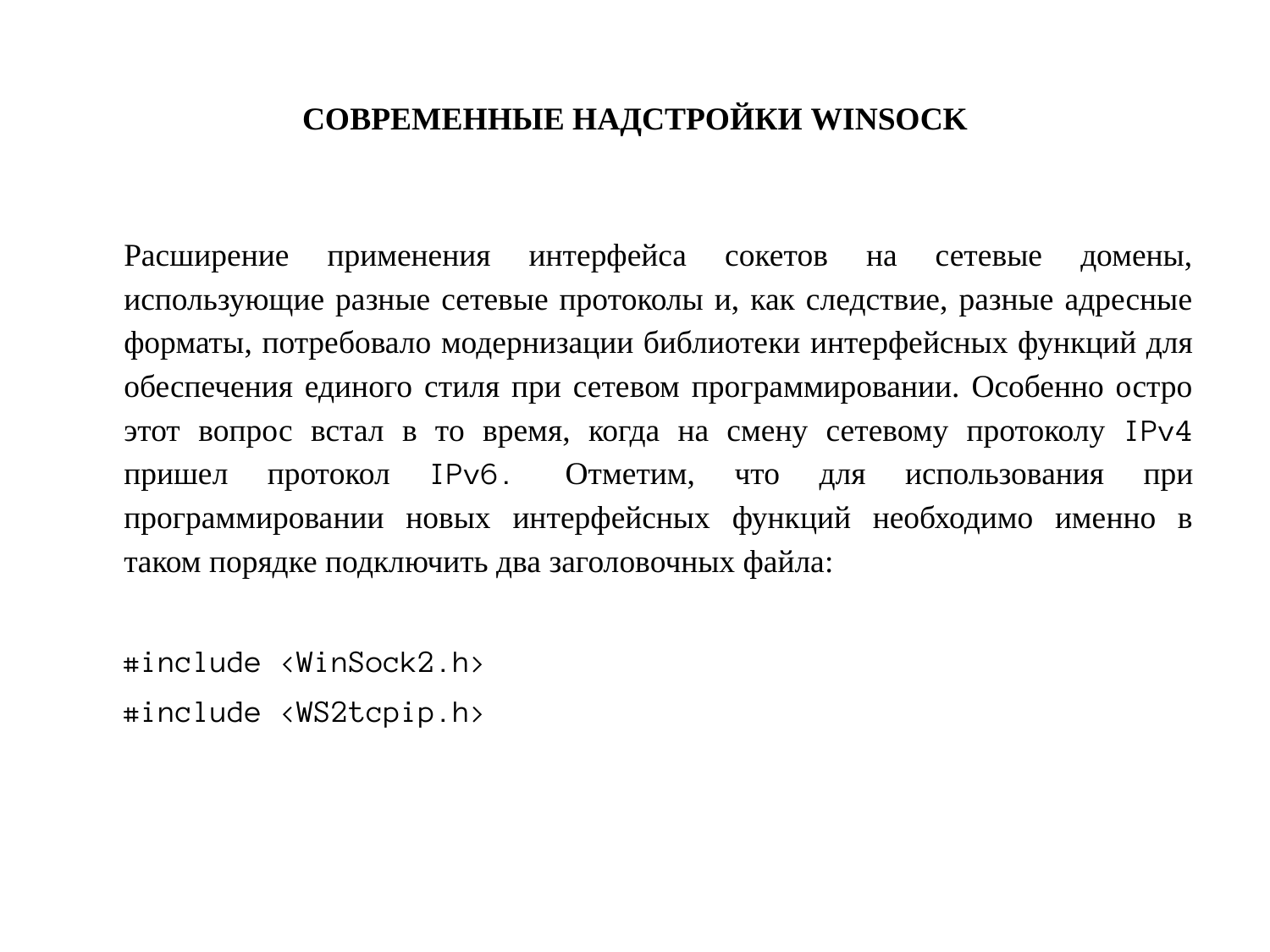

# СОВРЕМЕННЫЕ НАДСТРОЙКИ WINSOCK
Расширение применения интерфейса сокетов на сетевые домены, использующие разные сетевые протоколы и, как следствие, разные адресные форматы, потребовало модернизации библиотеки интерфейсных функций для обеспечения единого стиля при сетевом программировании. Особенно остро этот вопрос встал в то время, когда на смену сетевому протоколу IPv4 пришел протокол IPv6. Отметим, что для использования при программировании новых интерфейсных функций необходимо именно в таком порядке подключить два заголовочных файла:

#include <WinSock2.h>
#include <WS2tcpip.h>